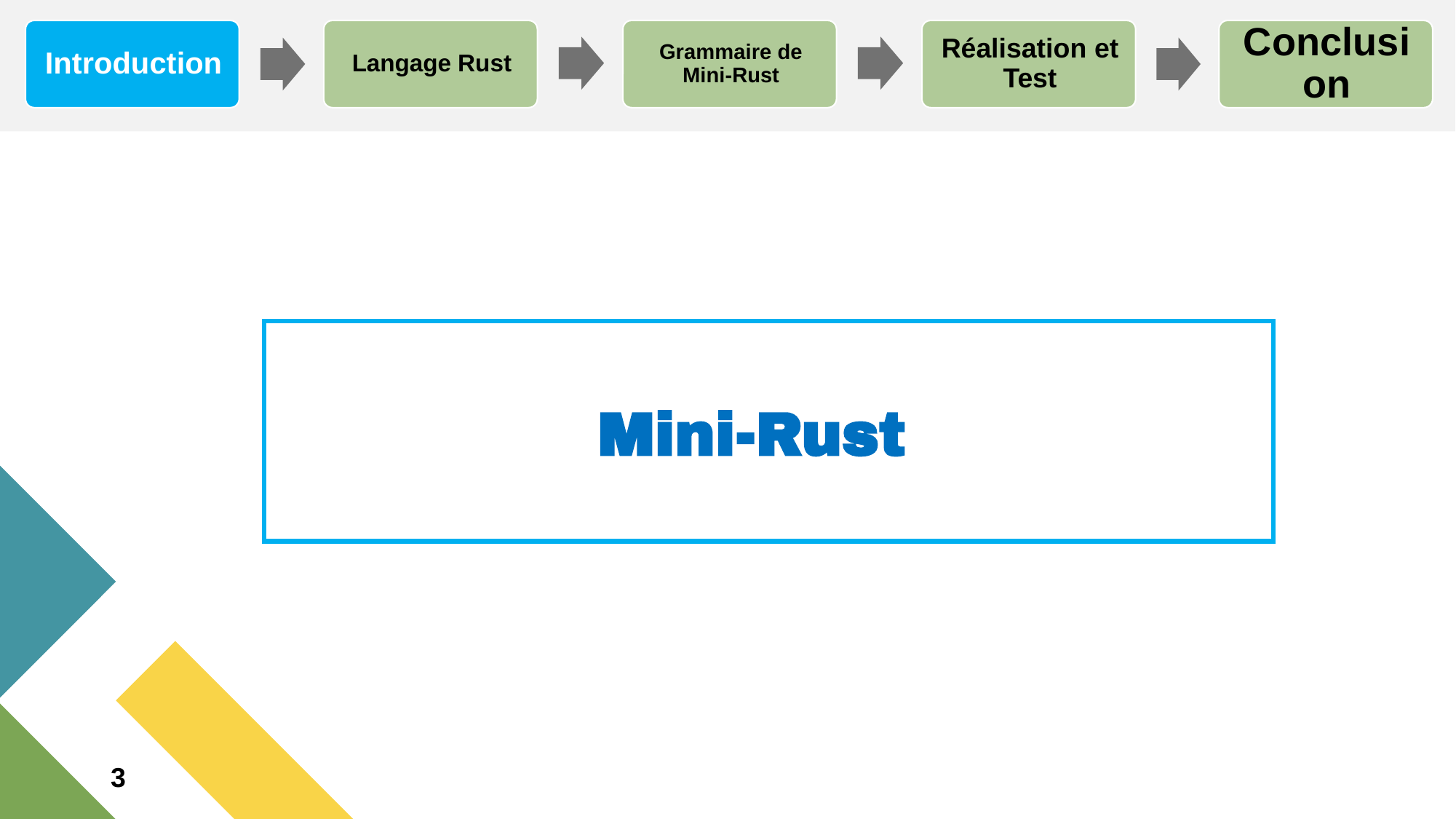

Introduction

Langage Rust

Grammaire de Mini-Rust

Réalisation et Test

Conclusion

Mini-Rust
3